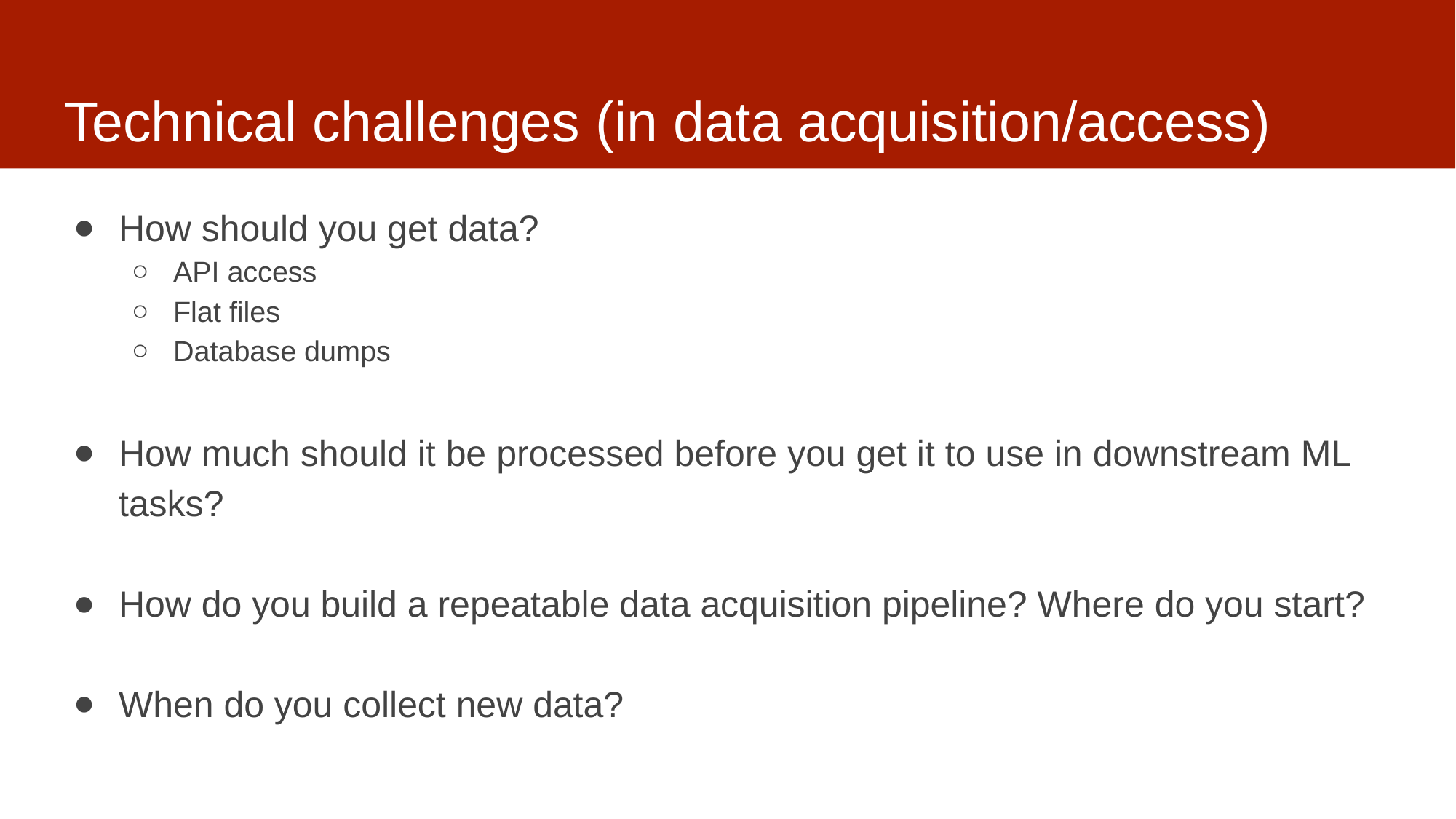

# Technical challenges (in data acquisition/access)
How should you get data?
API access
Flat files
Database dumps

How much should it be processed before you get it to use in downstream ML tasks?

How do you build a repeatable data acquisition pipeline? Where do you start?

When do you collect new data?